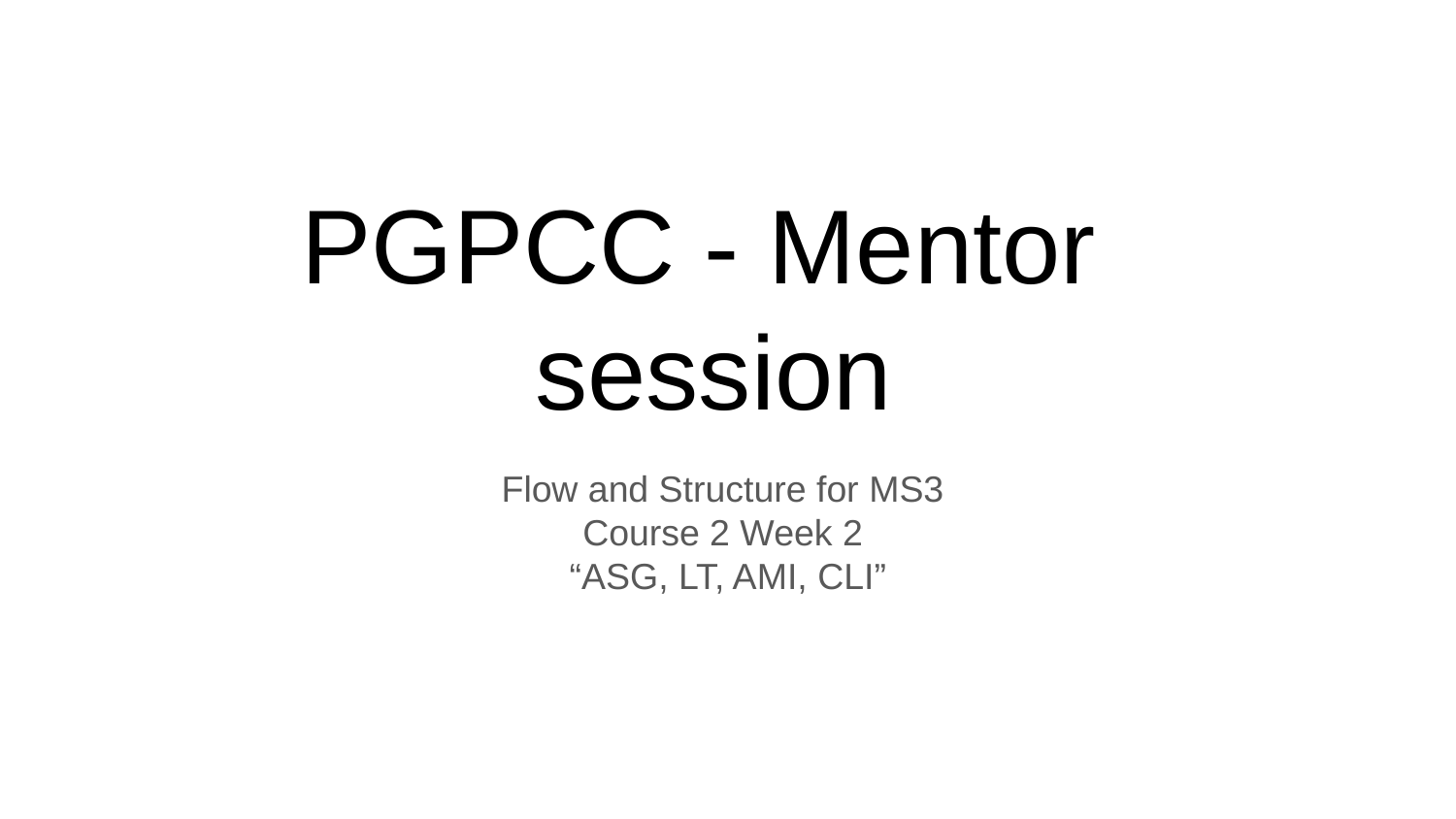

# PGPCC - Mentor
session
Flow and Structure for MS3
Course 2 Week 2
“ASG, LT, AMI, CLI”